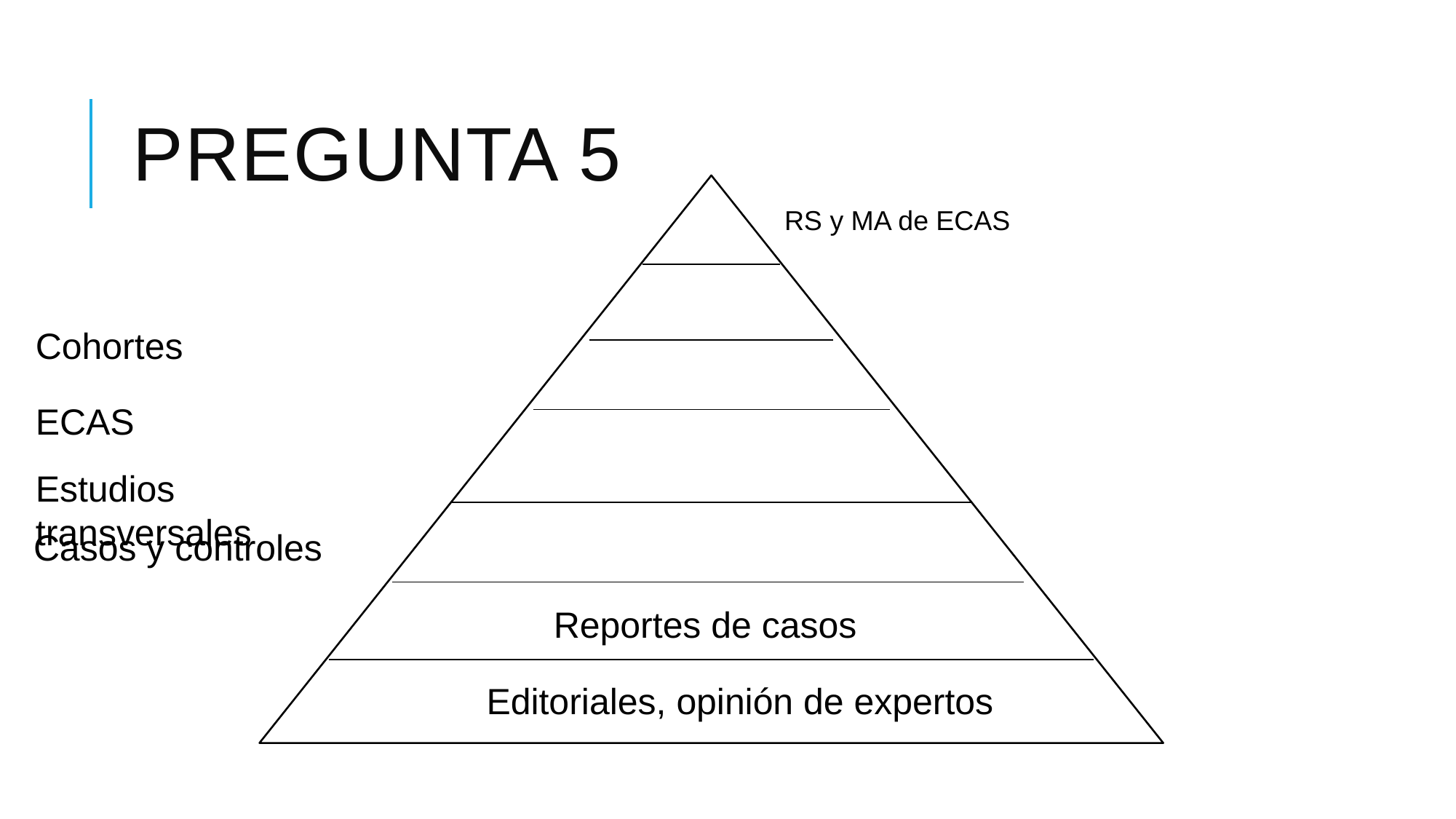

# Pregunta 5

RS y MA de ECAS
Cohortes
ECAS
Estudios transversales
Casos y controles
Reportes de casos
Editoriales, opinión de expertos